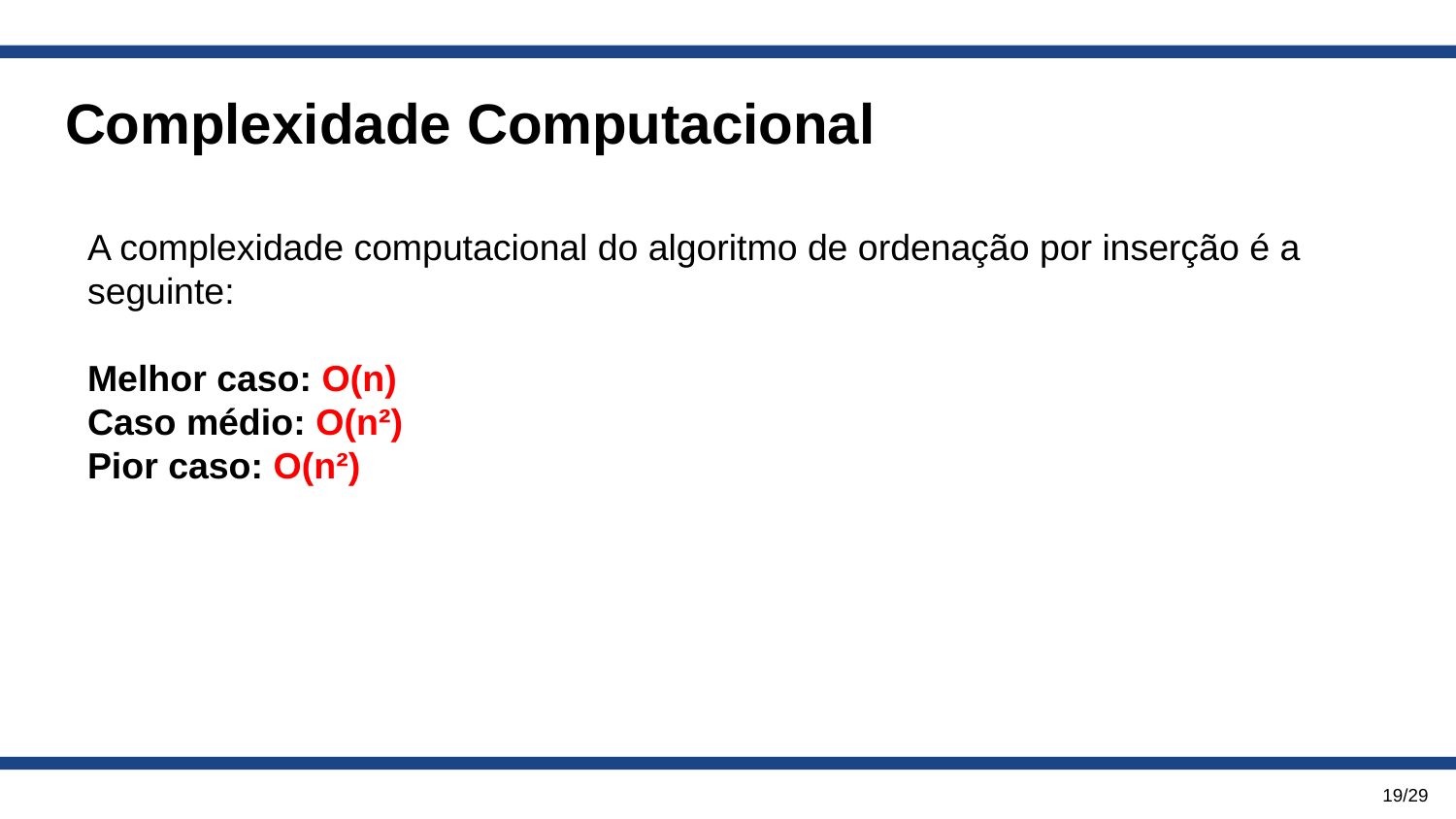

Complexidade Computacional
A complexidade computacional do algoritmo de ordenação por inserção é a seguinte:

Melhor caso: O(n)
Caso médio: O(n²)
Pior caso: O(n²)

19/29